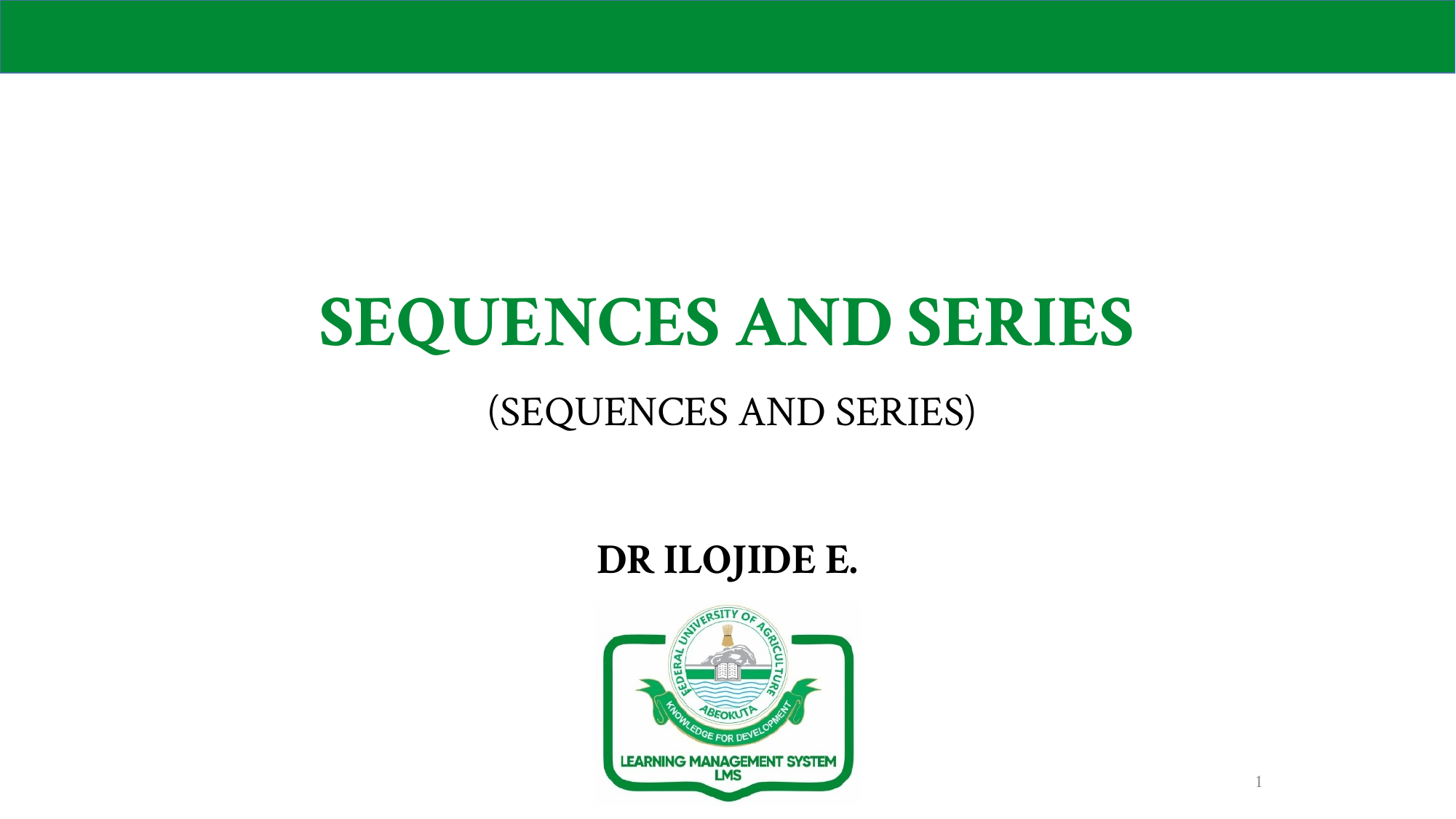

# SEQUENCES AND SERIES
 (SEQUENCES AND SERIES)
DR ILOJIDE E.
1